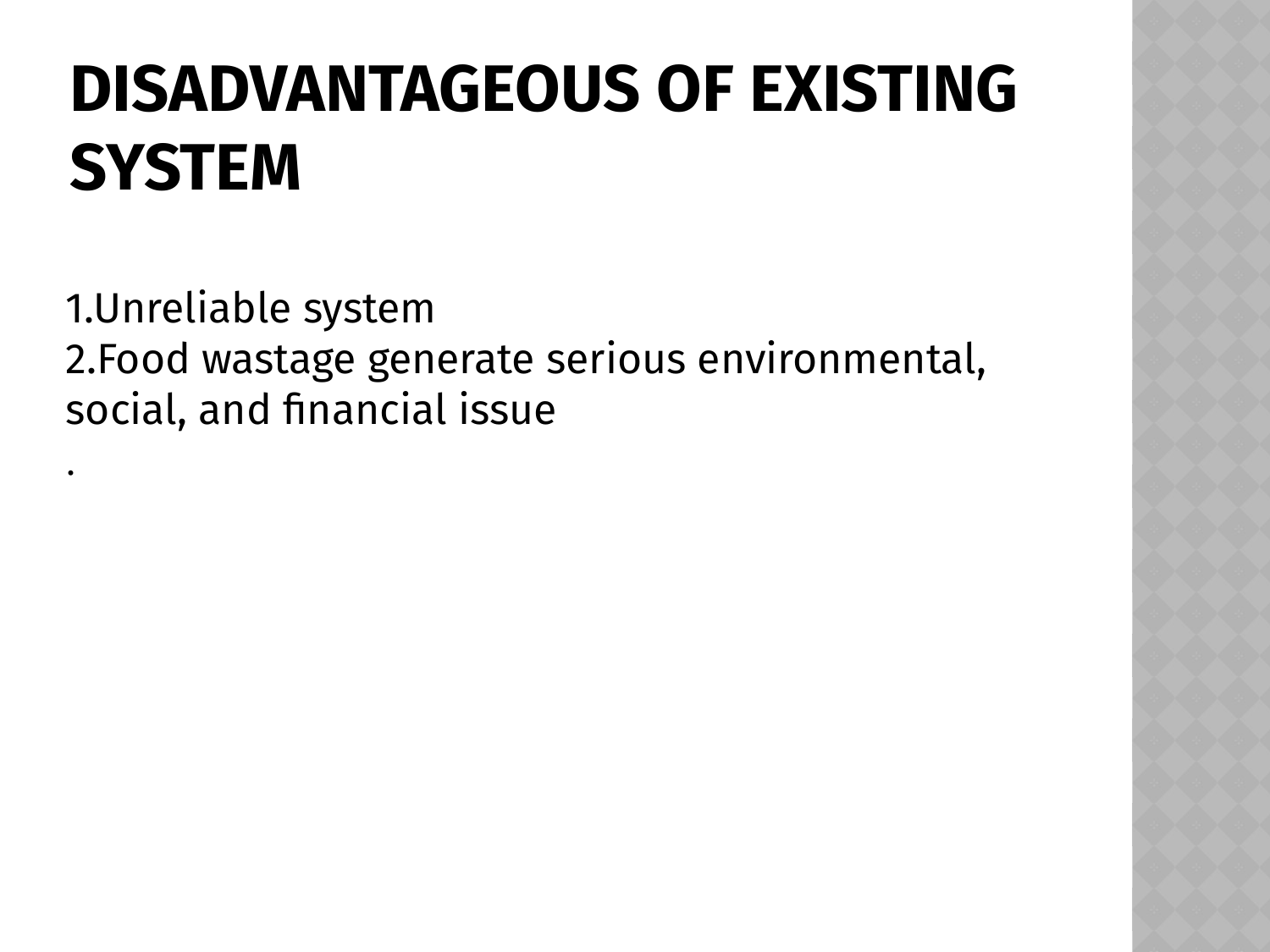

# Disadvantageous of existing system

1.Unreliable system
2.Food wastage generate serious environmental, social, and financial issue
.